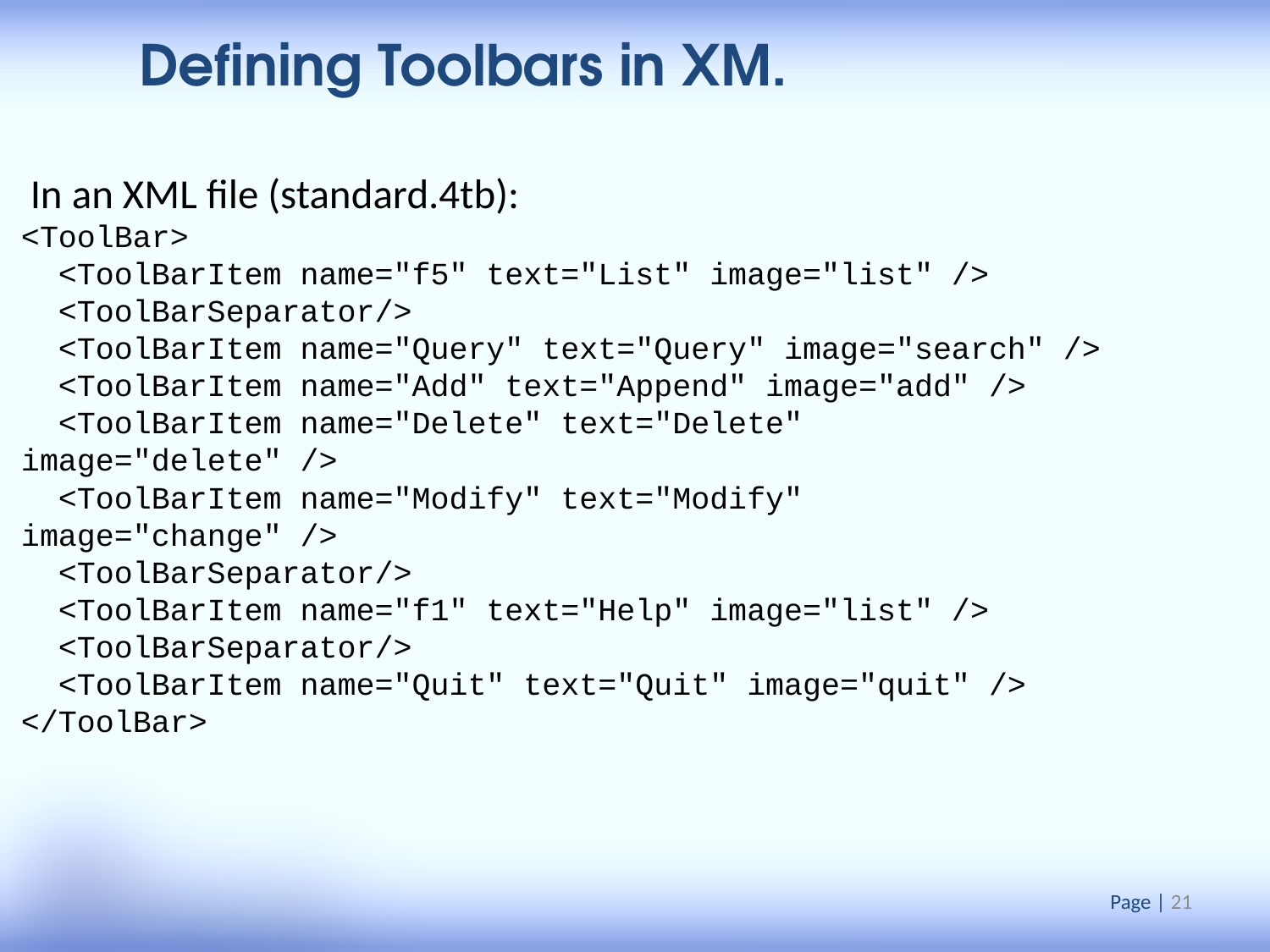

Defining Toolbars in XM.
 In an XML file (standard.4tb):
<ToolBar>
  <ToolBarItem name="f5" text="List" image="list" />
  <ToolBarSeparator/>
  <ToolBarItem name="Query" text="Query" image="search" />
  <ToolBarItem name="Add" text="Append" image="add" />
  <ToolBarItem name="Delete" text="Delete" image="delete" />
  <ToolBarItem name="Modify" text="Modify" image="change" />
  <ToolBarSeparator/>
  <ToolBarItem name="f1" text="Help" image="list" />
  <ToolBarSeparator/>
  <ToolBarItem name="Quit" text="Quit" image="quit" />
</ToolBar>